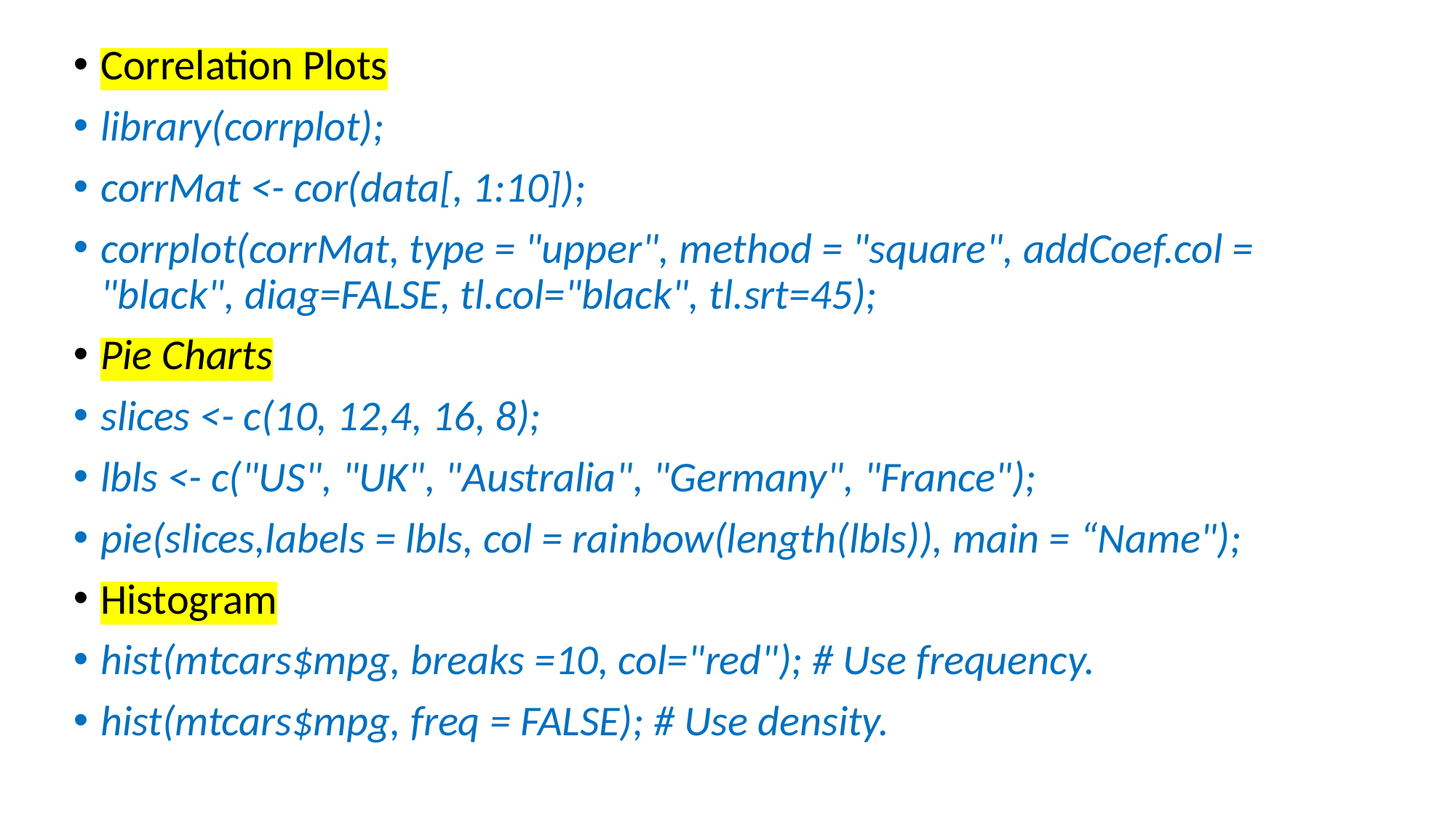

Correlation Plots
library(corrplot);
corrMat <- cor(data[, 1:10]);
corrplot(corrMat, type = "upper", method = "square", addCoef.col = "black", diag=FALSE, tl.col="black", tl.srt=45);
Pie Charts
slices <- c(10, 12,4, 16, 8);
lbls <- c("US", "UK", "Australia", "Germany", "France");
pie(slices,labels = lbls, col = rainbow(length(lbls)), main = “Name");
Histogram
hist(mtcars$mpg, breaks =10, col="red"); # Use frequency.
hist(mtcars$mpg, freq = FALSE); # Use density.